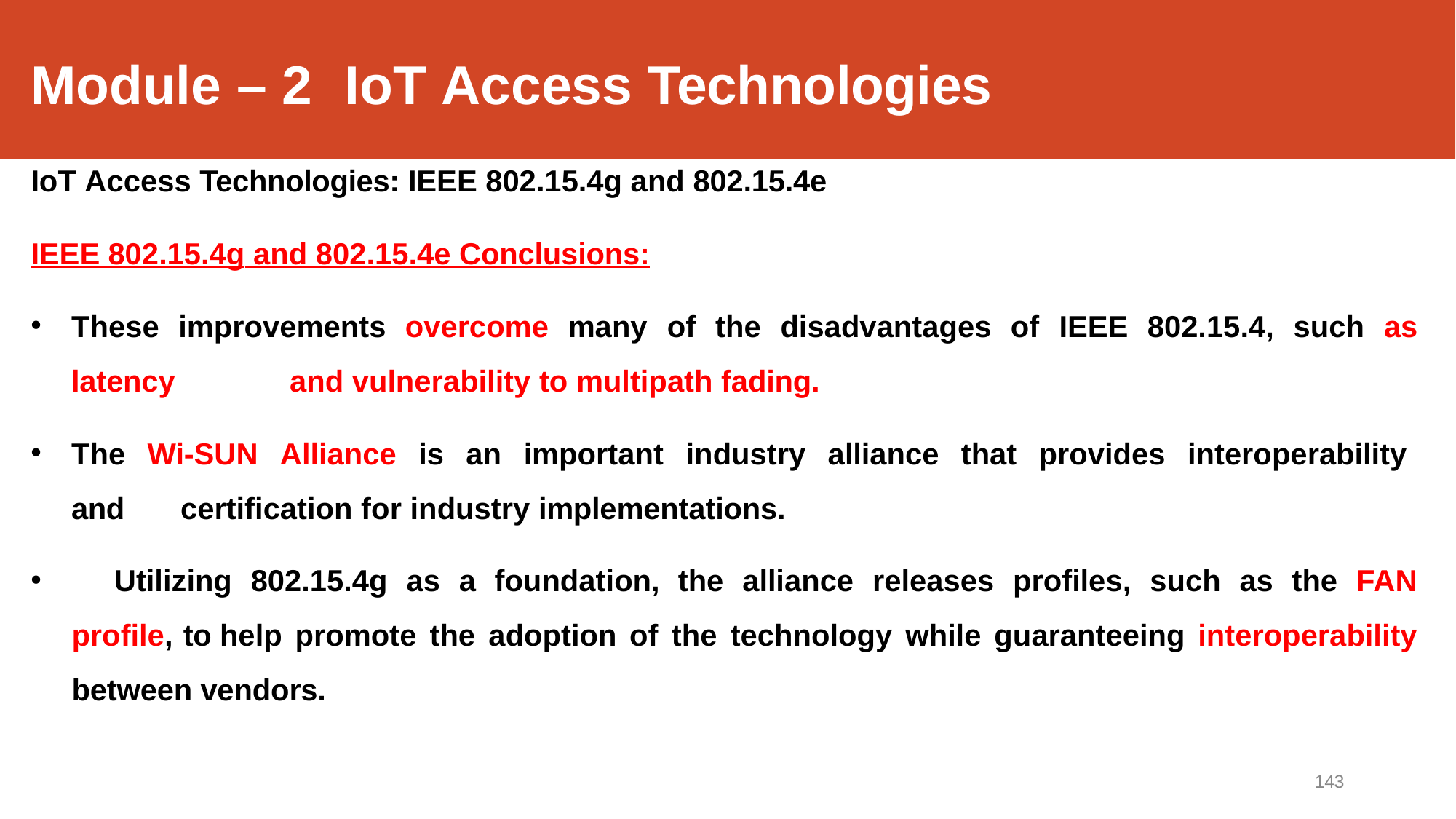

# Module – 2	IoT Access Technologies
IoT Access Technologies: IEEE 802.15.4g and 802.15.4e
IEEE 802.15.4g and 802.15.4e Conclusions:
These improvements overcome many of the disadvantages of IEEE 802.15.4, such as latency 	and vulnerability to multipath fading.
The  Wi-SUN  Alliance  is  an  important  industry  alliance  that  provides  interoperability  and 	certification for industry implementations.
	Utilizing 802.15.4g as a foundation, the alliance releases profiles, such as the FAN profile, to help promote the adoption of the technology while guaranteeing interoperability between vendors.
143